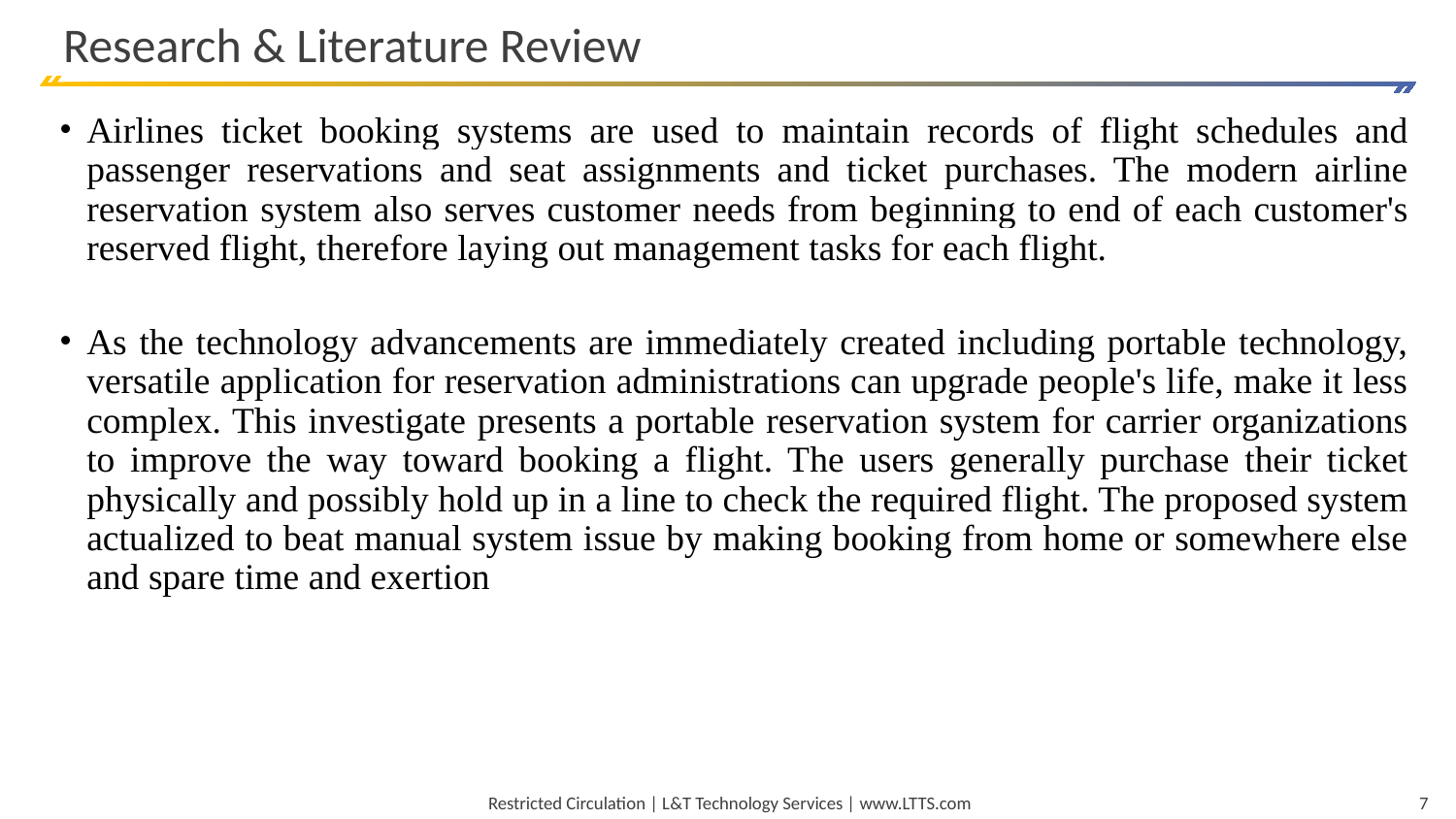

# Research & Literature Review
Airlines ticket booking systems are used to maintain records of flight schedules and passenger reservations and seat assignments and ticket purchases. The modern airline reservation system also serves customer needs from beginning to end of each customer's reserved flight, therefore laying out management tasks for each flight.

As the technology advancements are immediately created including portable technology, versatile application for reservation administrations can upgrade people's life, make it less complex. This investigate presents a portable reservation system for carrier organizations to improve the way toward booking a flight. The users generally purchase their ticket physically and possibly hold up in a line to check the required flight. The proposed system actualized to beat manual system issue by making booking from home or somewhere else and spare time and exertion